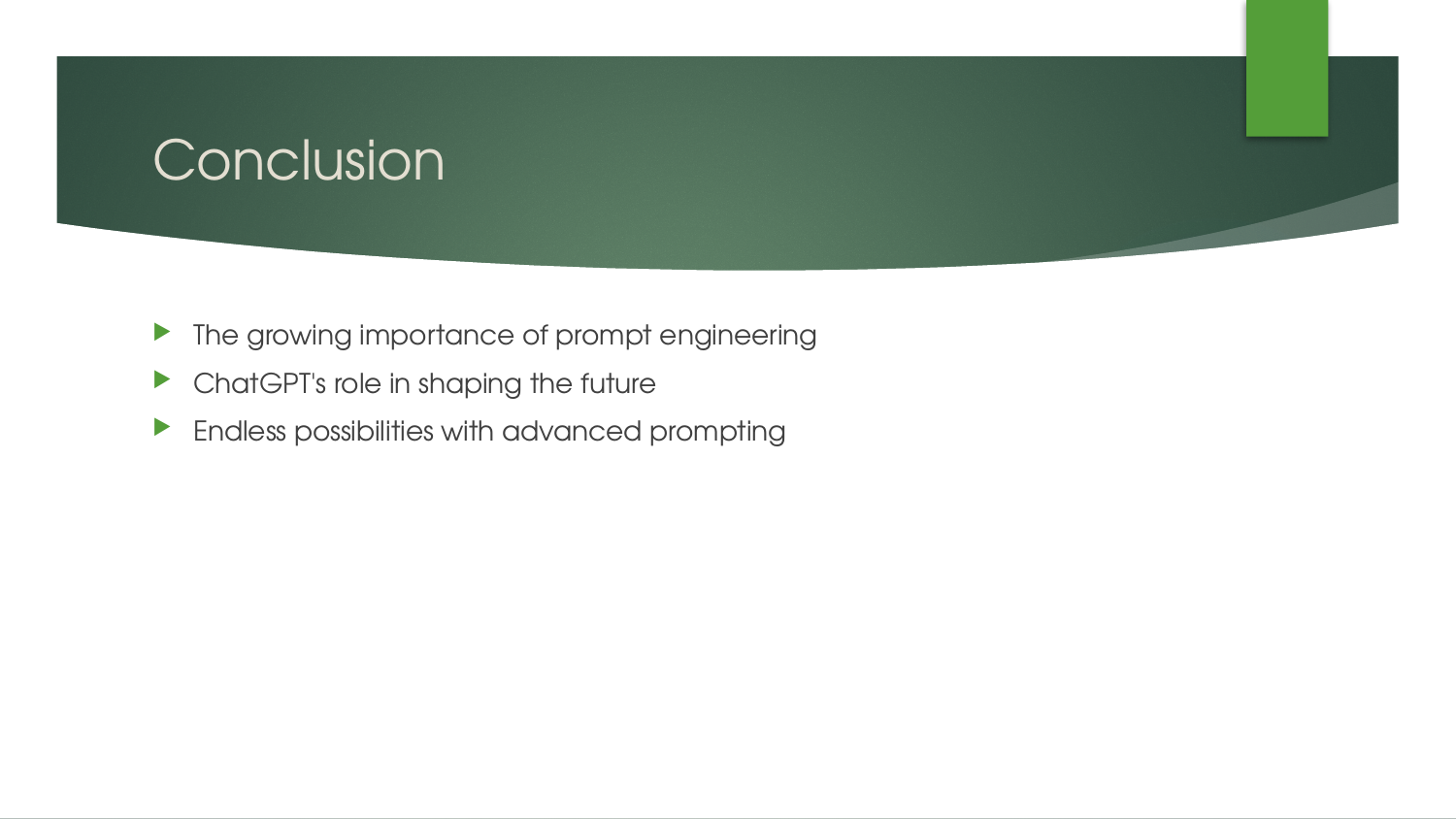

# Conclusion
The growing importance of prompt engineering
ChatGPT's role in shaping the future
Endless possibilities with advanced prompting